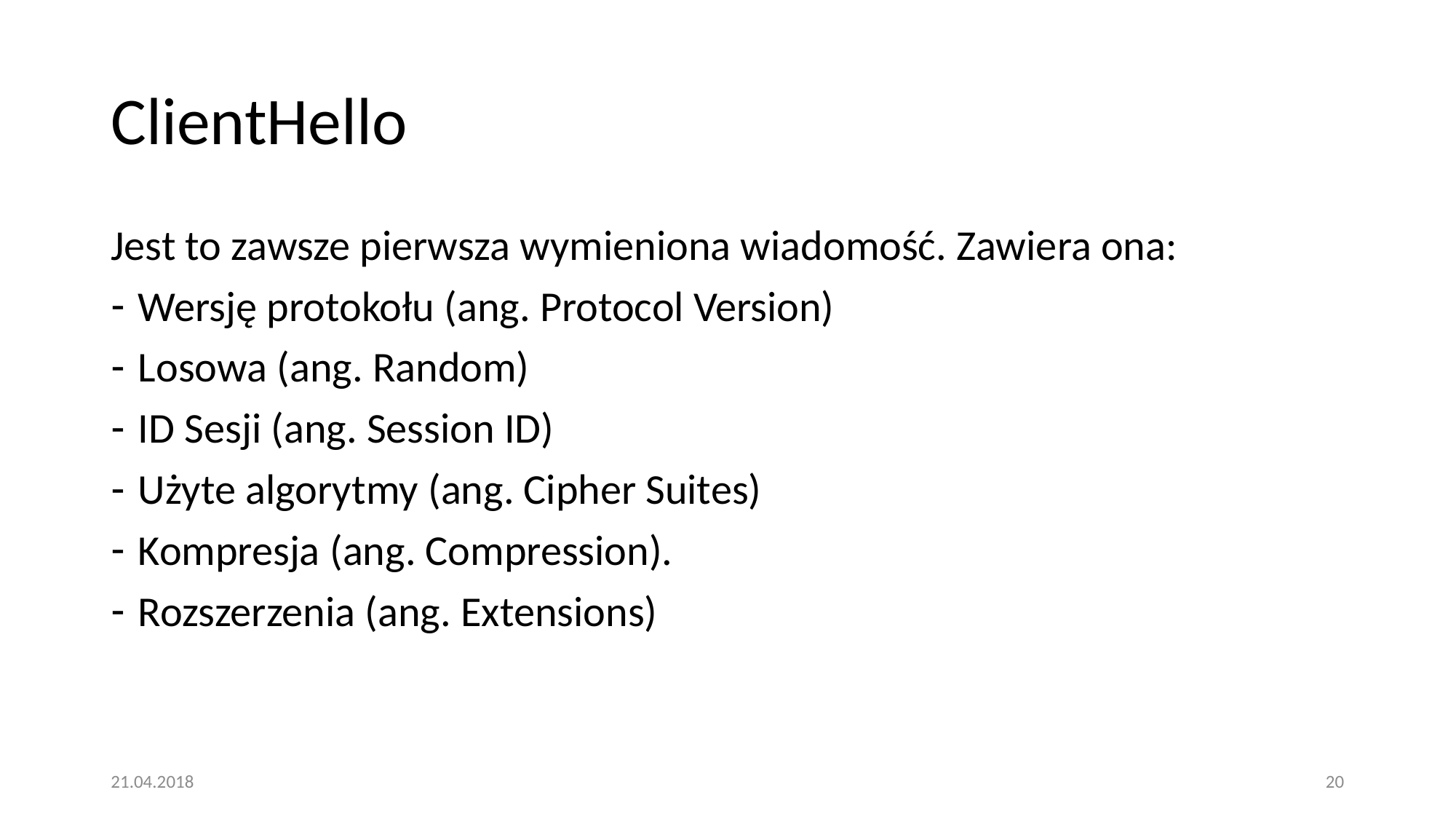

# ClientHello
Jest to zawsze pierwsza wymieniona wiadomość. Zawiera ona:
Wersję protokołu (ang. Protocol Version)
Losowa (ang. Random)
ID Sesji (ang. Session ID)
Użyte algorytmy (ang. Cipher Suites)
Kompresja (ang. Compression).
Rozszerzenia (ang. Extensions)

21.04.2018
20